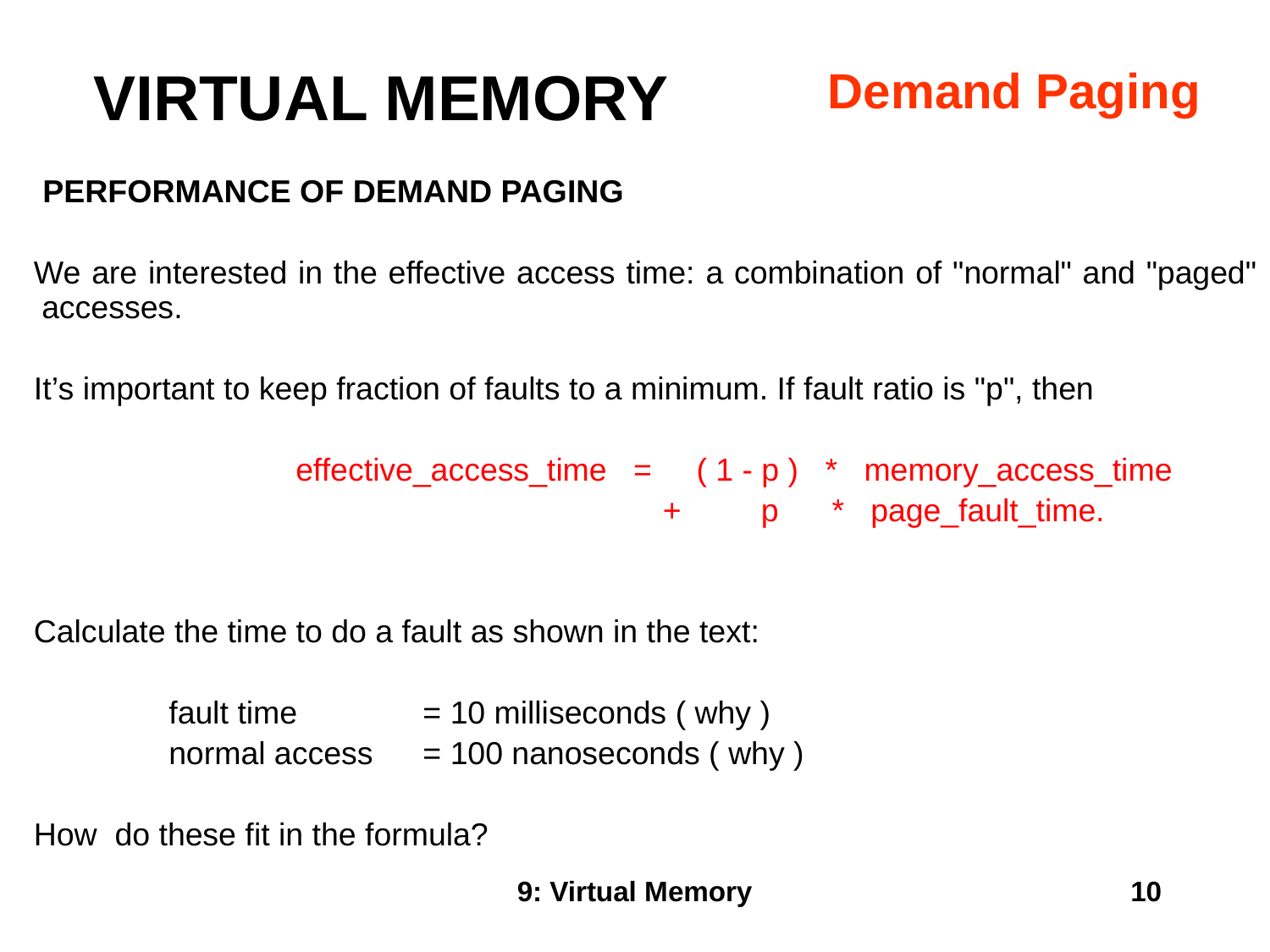

# VIRTUAL MEMORY
Demand Paging
 PERFORMANCE OF DEMAND PAGING

We are interested in the effective access time: a combination of "normal" and "paged" accesses.

It’s important to keep fraction of faults to a minimum. If fault ratio is "p", then

 		effective_access_time   =     ( 1 - p )   *   memory_access_time
  			                           +         p      *   page_fault_time.

Calculate the time to do a fault as shown in the text:

  	fault time        	= 10 milliseconds ( why )
 	normal access 	= 100 nanoseconds ( why )

How  do these fit in the formula?
9: Virtual Memory
10